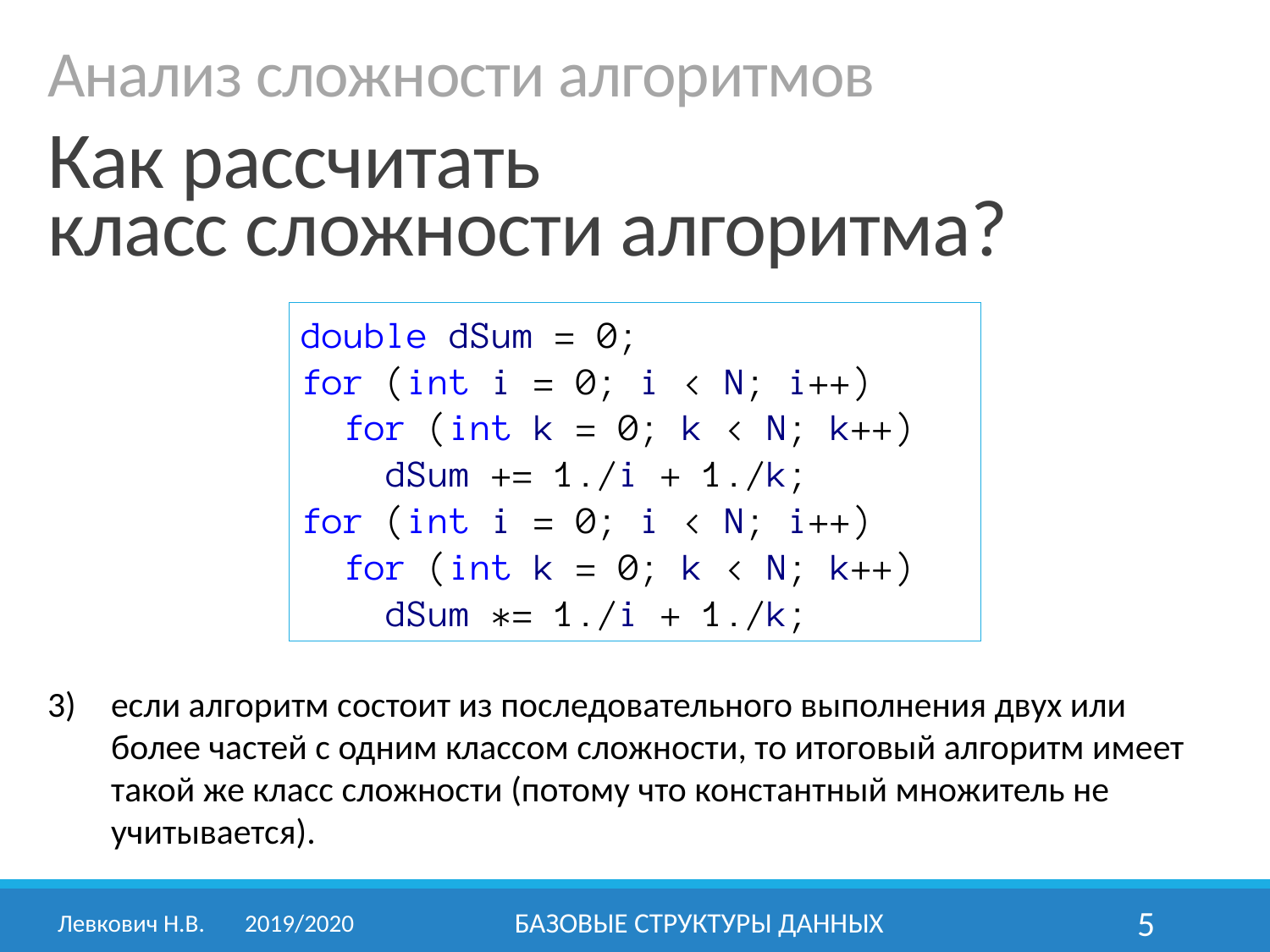

Анализ сложности алгоритмов
# Как рассчитать класс сложности алгоритма?
double dSum = 0;
for (int i = 0; i < N; i++)
  for (int k = 0; k < N; k++)
    dSum += 1./i + 1./k;
for (int i = 0; i < N; i++)
  for (int k = 0; k < N; k++)
    dSum *= 1./i + 1./k;
если алгоритм состоит из последовательного выполнения двух или более частей с одним классом сложности, то итоговый алгоритм имеет такой же класс сложности (потому что константный множитель не учитывается).
Левкович Н.В.	2019/2020
Базовые структуры данных
5